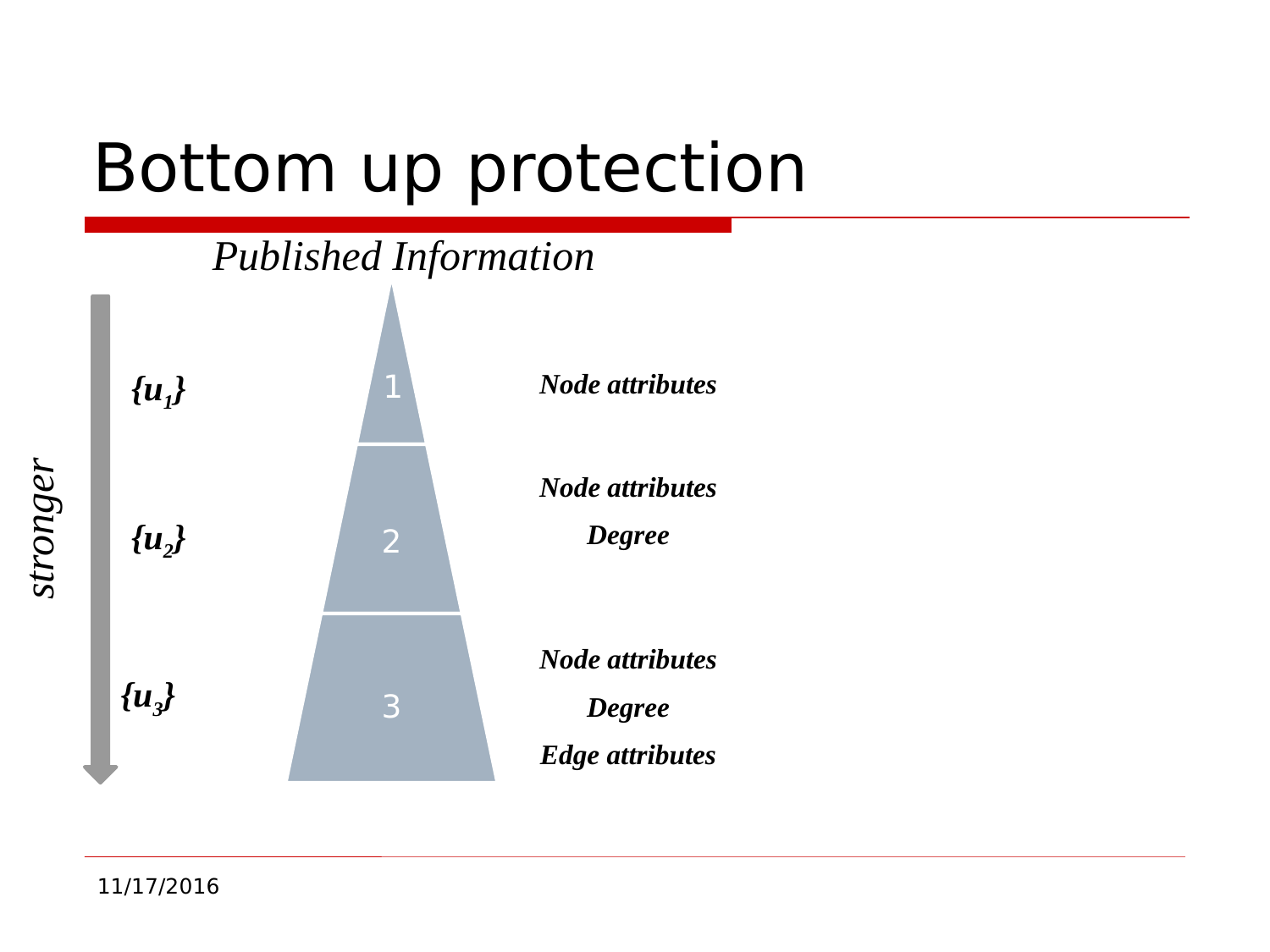

Bottom up protection
Published Information
1
2
3

{u1}
Node attributes
Node attributes
Degree
stronger
{u2}
Node attributes
Degree
Edge attributes
{u3}
11/17/2016